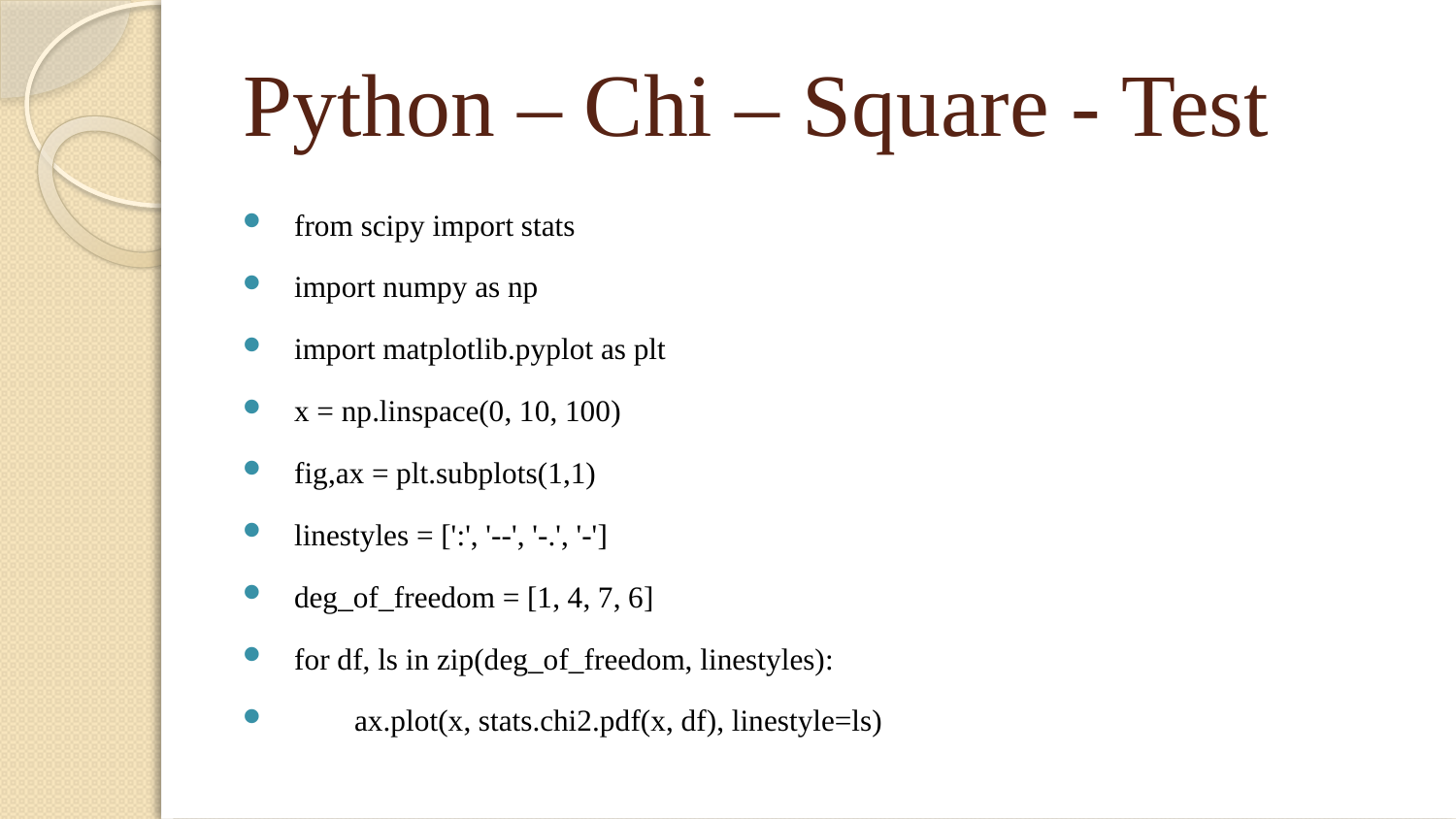

# Python – Chi – Square - Test
from scipy import stats
import numpy as np
import matplotlib.pyplot as plt
x = np.linspace(0, 10, 100)
fig,ax = plt.subplots(1,1)
linestyles = [':', '--', '-.', '-']
deg_of_freedom = [1, 4, 7, 6]
for df, ls in zip(deg_of_freedom, linestyles):
        ax.plot(x, stats.chi2.pdf(x, df), linestyle=ls)